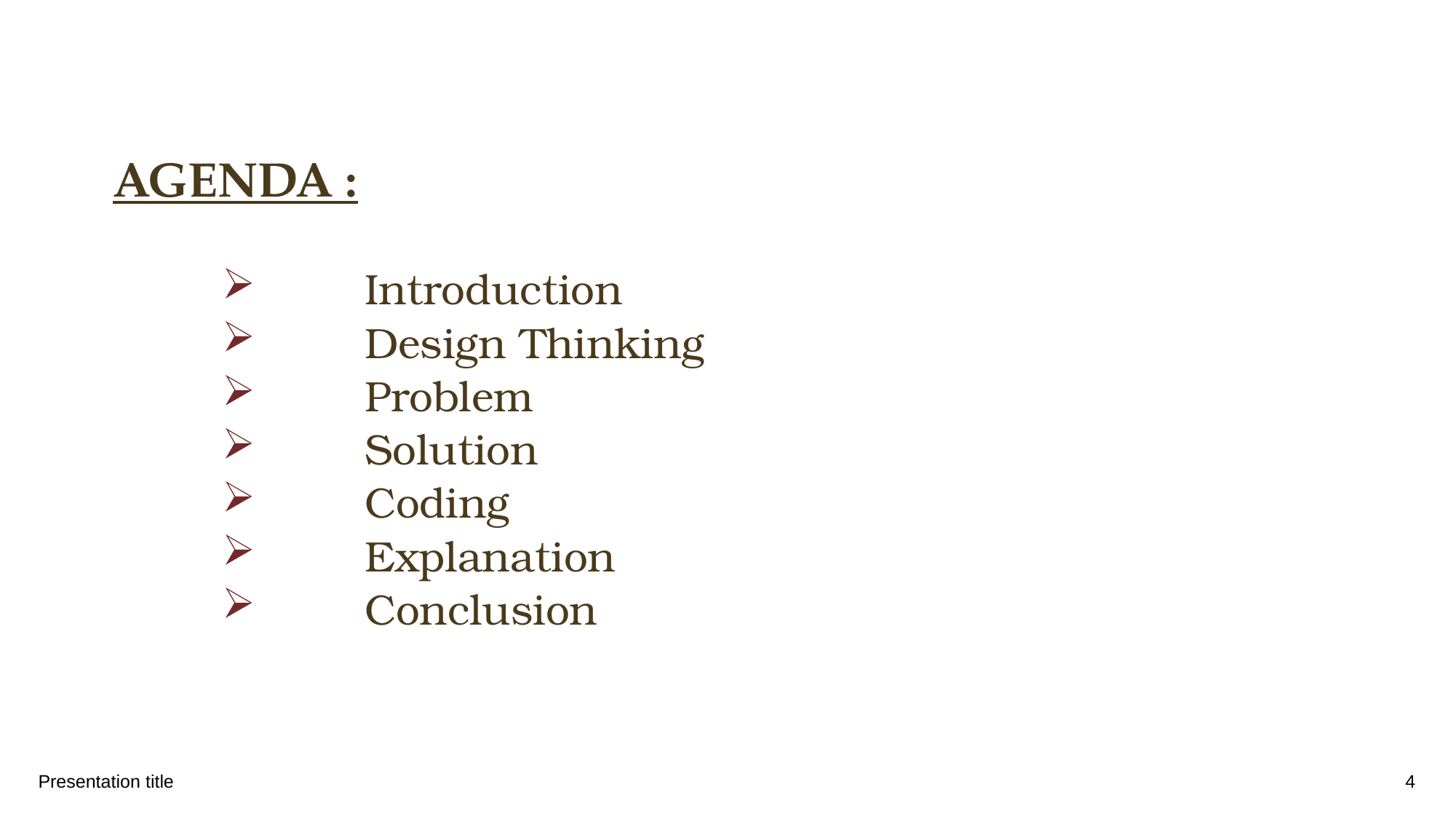

AGENDA :

        Introduction
        Design Thinking
        Problem
        Solution
        Coding
        Explanation
        Conclusion
Presentation title
4